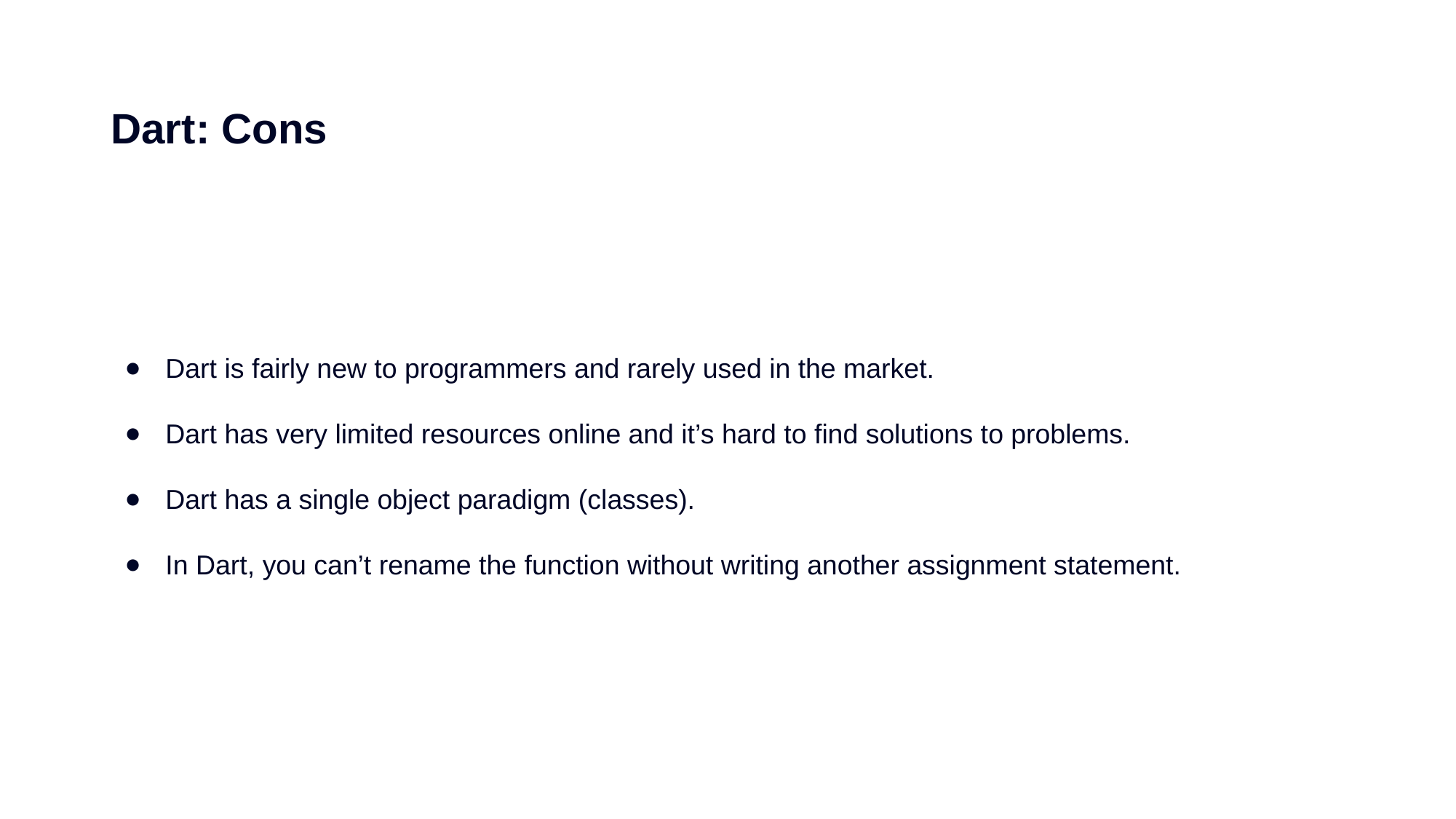

# Dart: Cons
Dart is fairly new to programmers and rarely used in the market.
Dart has very limited resources online and it’s hard to find solutions to problems.
Dart has a single object paradigm (classes).
In Dart, you can’t rename the function without writing another assignment statement.